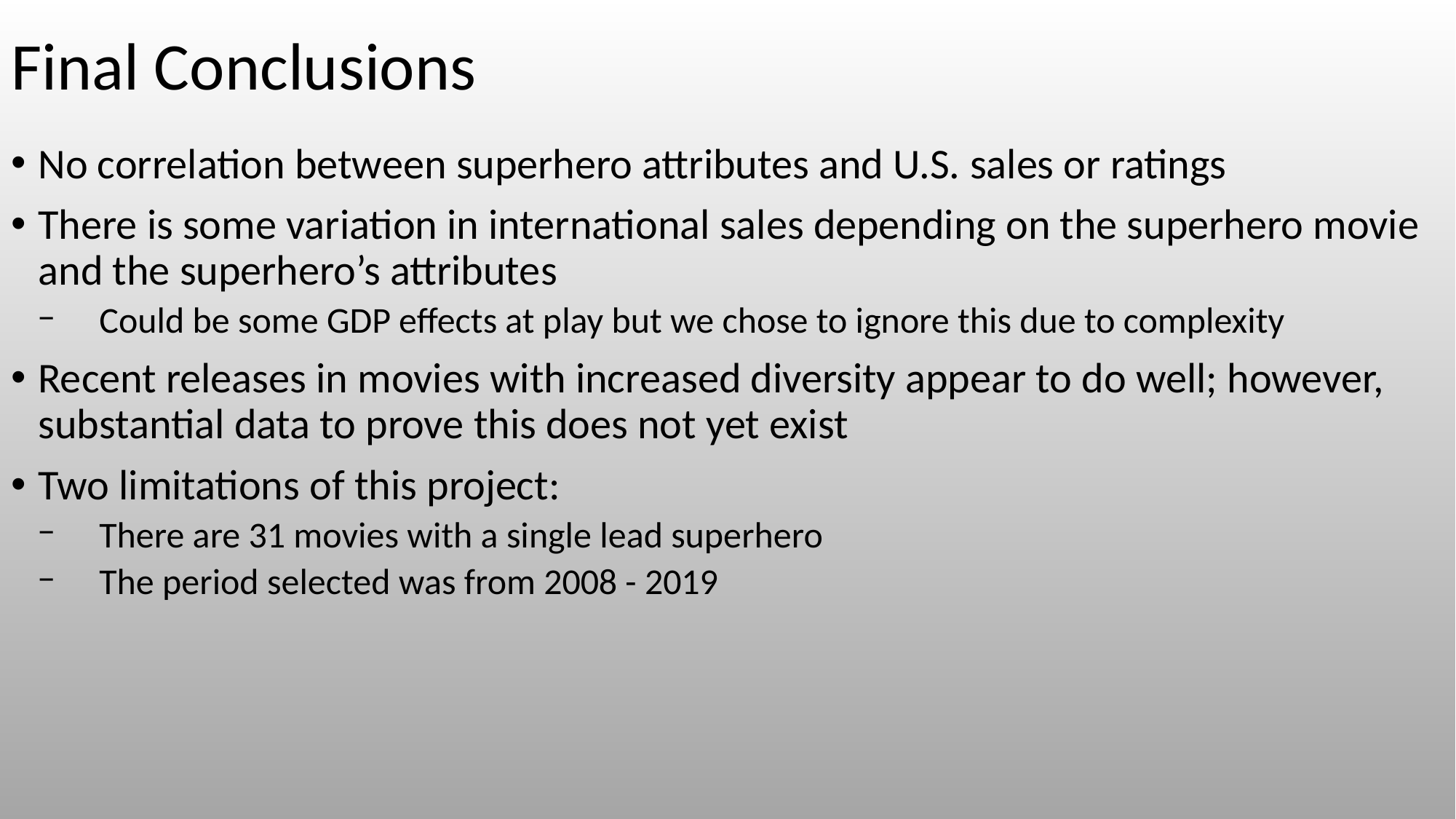

Final Conclusions
No correlation between superhero attributes and U.S. sales or ratings
There is some variation in international sales depending on the superhero movie and the superhero’s attributes
Could be some GDP effects at play but we chose to ignore this due to complexity
Recent releases in movies with increased diversity appear to do well; however, substantial data to prove this does not yet exist
Two limitations of this project:
There are 31 movies with a single lead superhero
The period selected was from 2008 - 2019